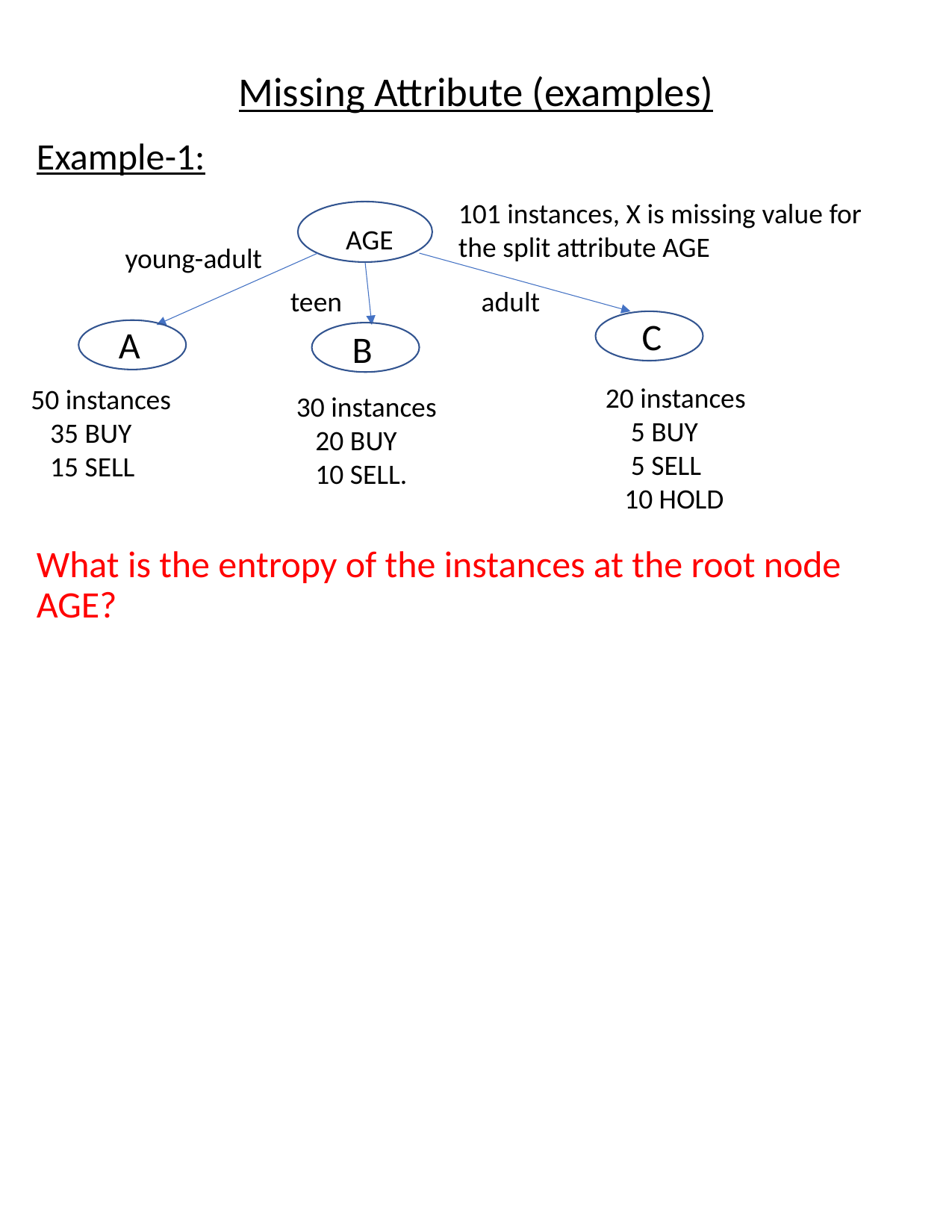

# Missing Attribute (examples)
Example-1:

              young-adult
                                        teen                      adult

What is the entropy of the instances at the root node AGE?
101 instances, X is missing value for
the split attribute AGE

A
AGE
C
A
B

20 instances
    5 BUY
    5 SELL
   10 HOLD
50 instances
   35 BUY
   15 SELL
30 instances
   20 BUY
   10 SELL.